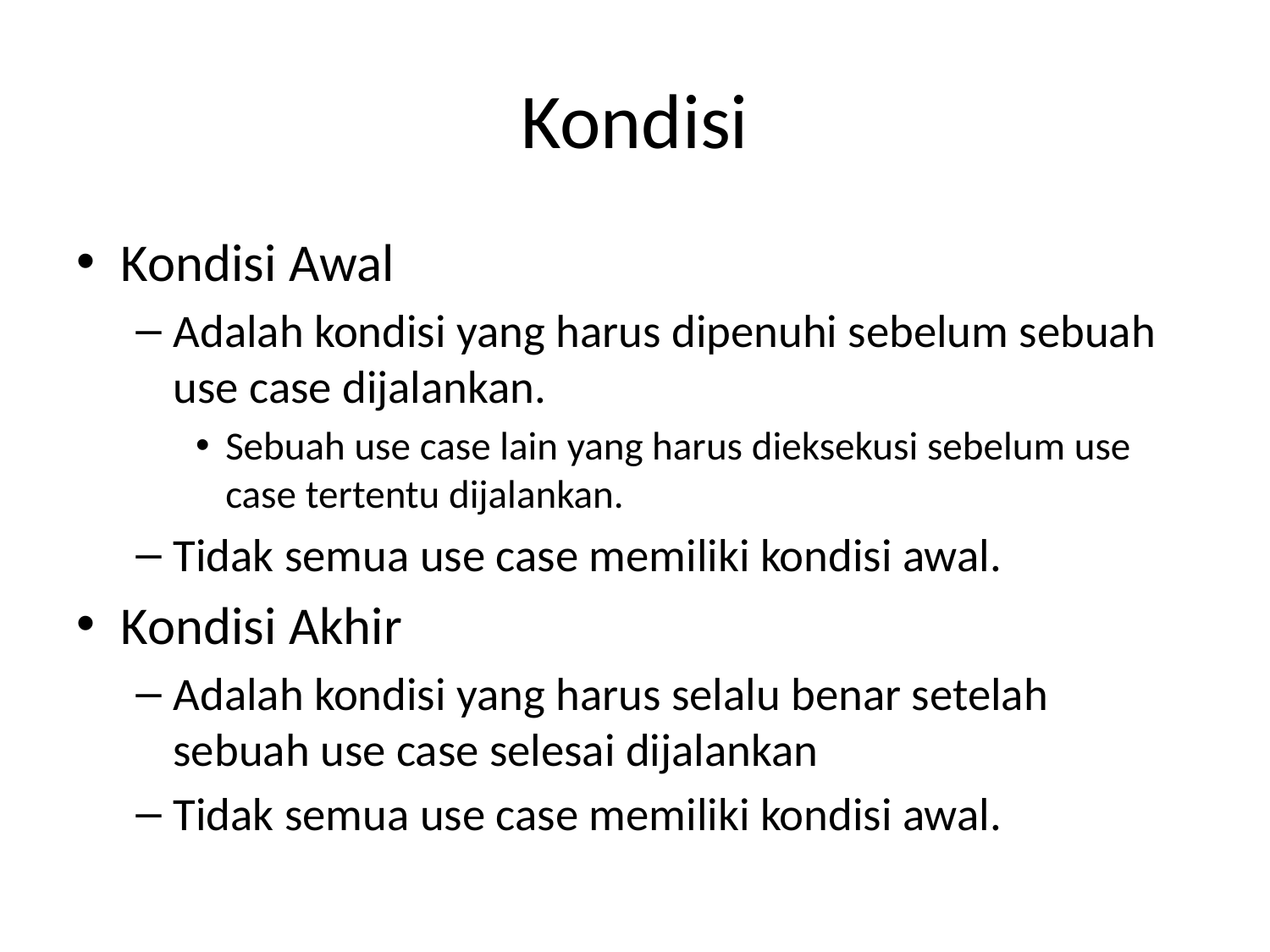

# Kondisi
Kondisi Awal
Adalah kondisi yang harus dipenuhi sebelum sebuah use case dijalankan.
Sebuah use case lain yang harus dieksekusi sebelum use case tertentu dijalankan.
Tidak semua use case memiliki kondisi awal.
Kondisi Akhir
Adalah kondisi yang harus selalu benar setelah sebuah use case selesai dijalankan
Tidak semua use case memiliki kondisi awal.